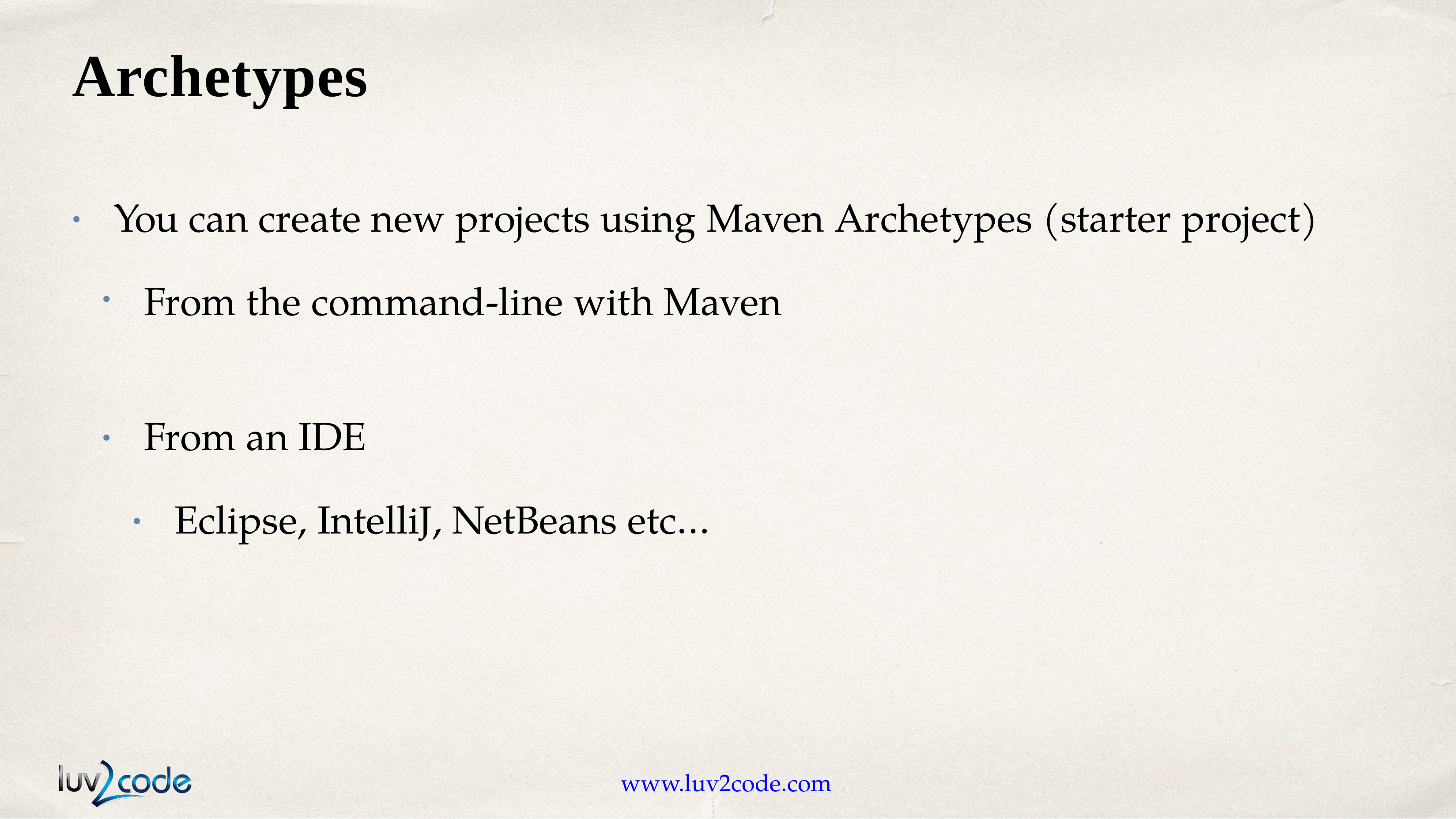

# Archetypes
You can create new projects using Maven Archetypes (starter project)
From the command-line with Maven
•
From an IDE
•
Eclipse, IntelliJ, NetBeans etc…
•
www.luv2code.com